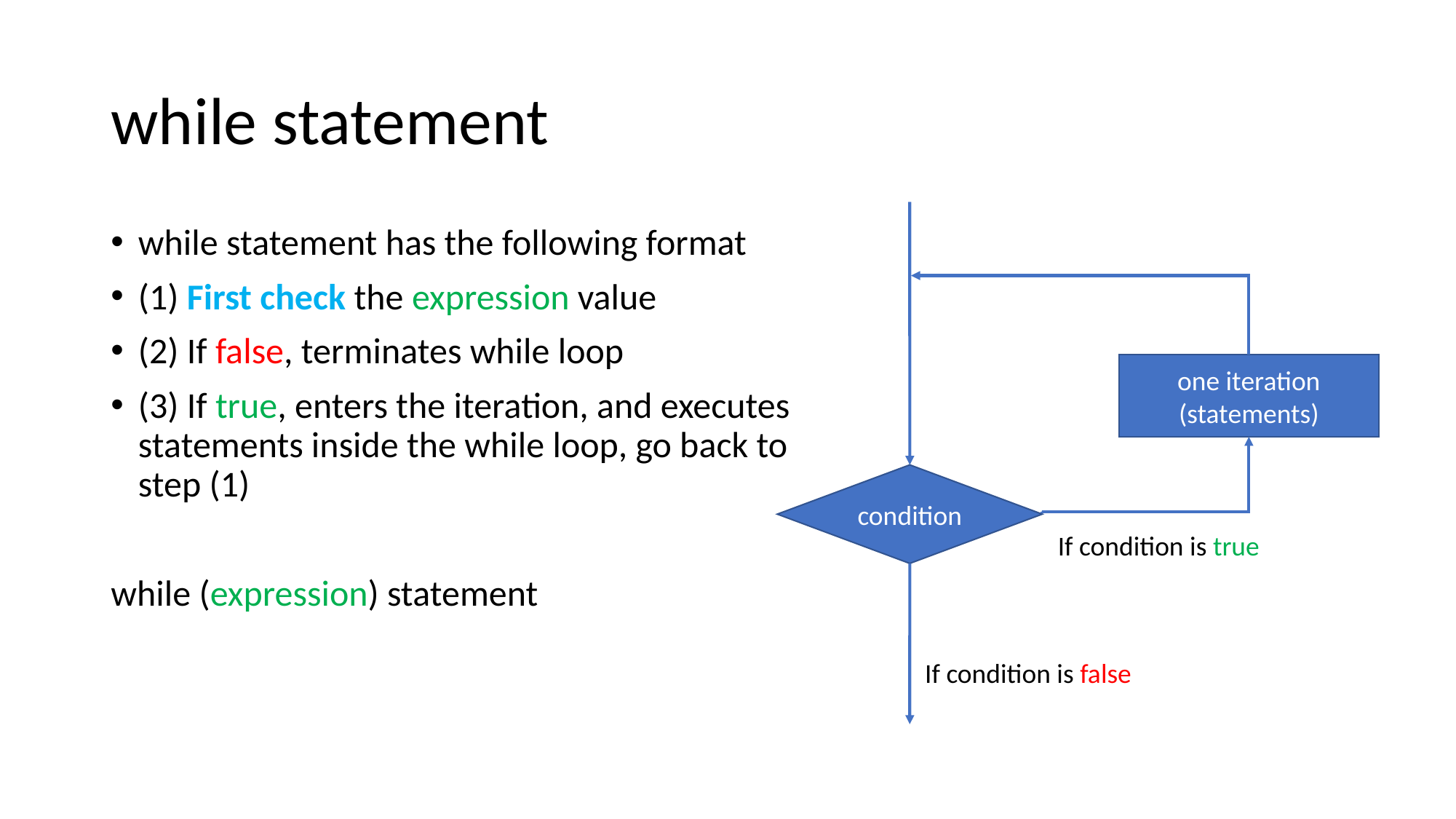

# while statement
one iteration (statements)
condition
If condition is true
If condition is false
while statement has the following format
(1) First check the expression value
(2) If false, terminates while loop
(3) If true, enters the iteration, and executes statements inside the while loop, go back to step (1)

while (expression) statement